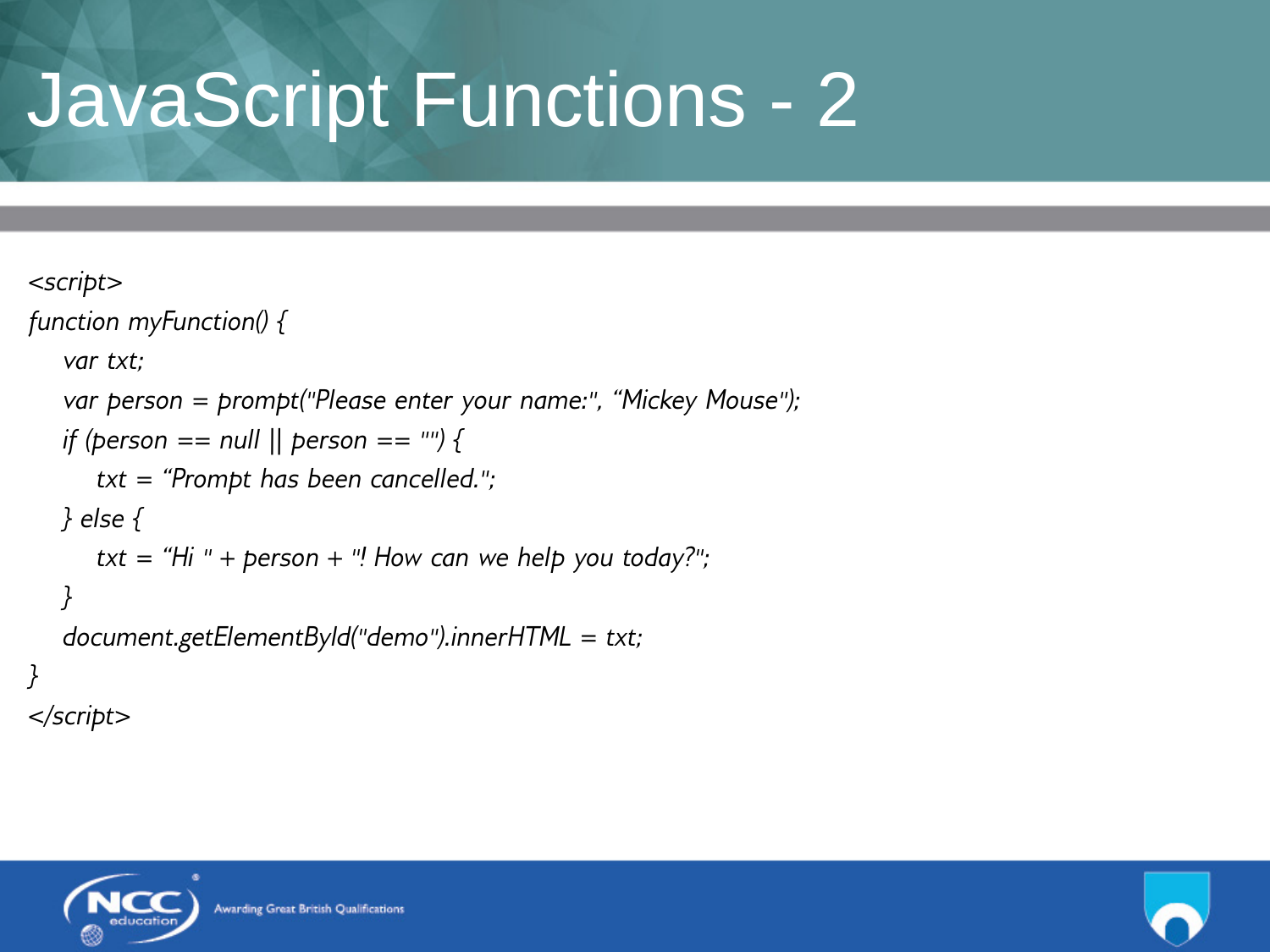

# JavaScript Functions - 2
<script>
function myFunction() {
    var txt;
    var person = prompt("Please enter your name:", “Mickey Mouse");
    if (person == null || person == "") {
        txt = “Prompt has been cancelled.";
    } else {
        txt = “Hi " + person + "! How can we help you today?";
    }
    document.getElementById("demo").innerHTML = txt;
}
</script>